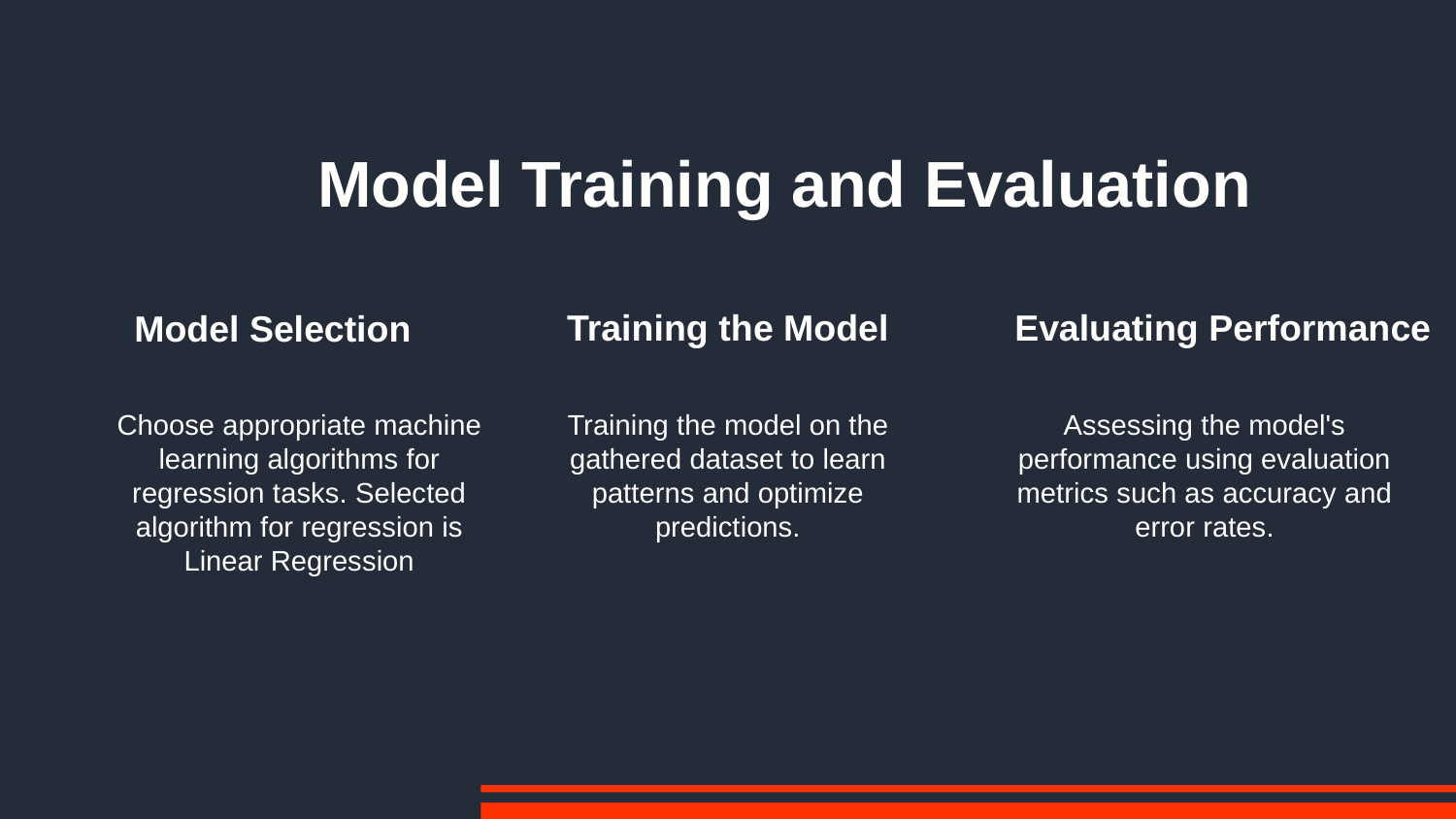

# Model Training and Evaluation
Evaluating Performance

Model Selection

Training the Model

Choose appropriate machine learning algorithms for regression tasks. Selected algorithm for regression is Linear Regression
Training the model on the gathered dataset to learn patterns and optimize predictions.

Assessing the model's performance using evaluation metrics such as accuracy and error rates.